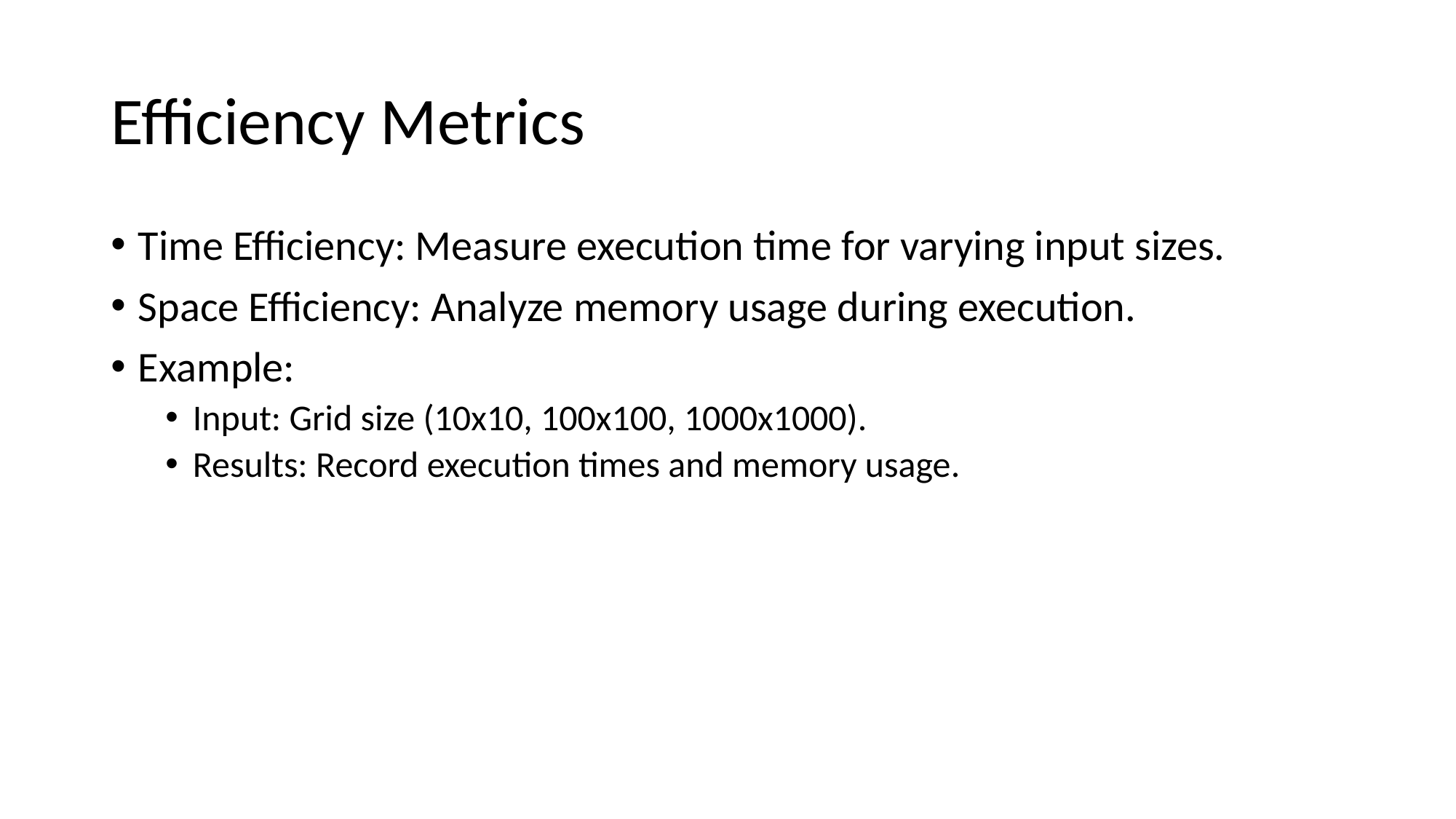

# Efficiency Metrics
Time Efficiency: Measure execution time for varying input sizes.
Space Efficiency: Analyze memory usage during execution.
Example:
Input: Grid size (10x10, 100x100, 1000x1000).
Results: Record execution times and memory usage.